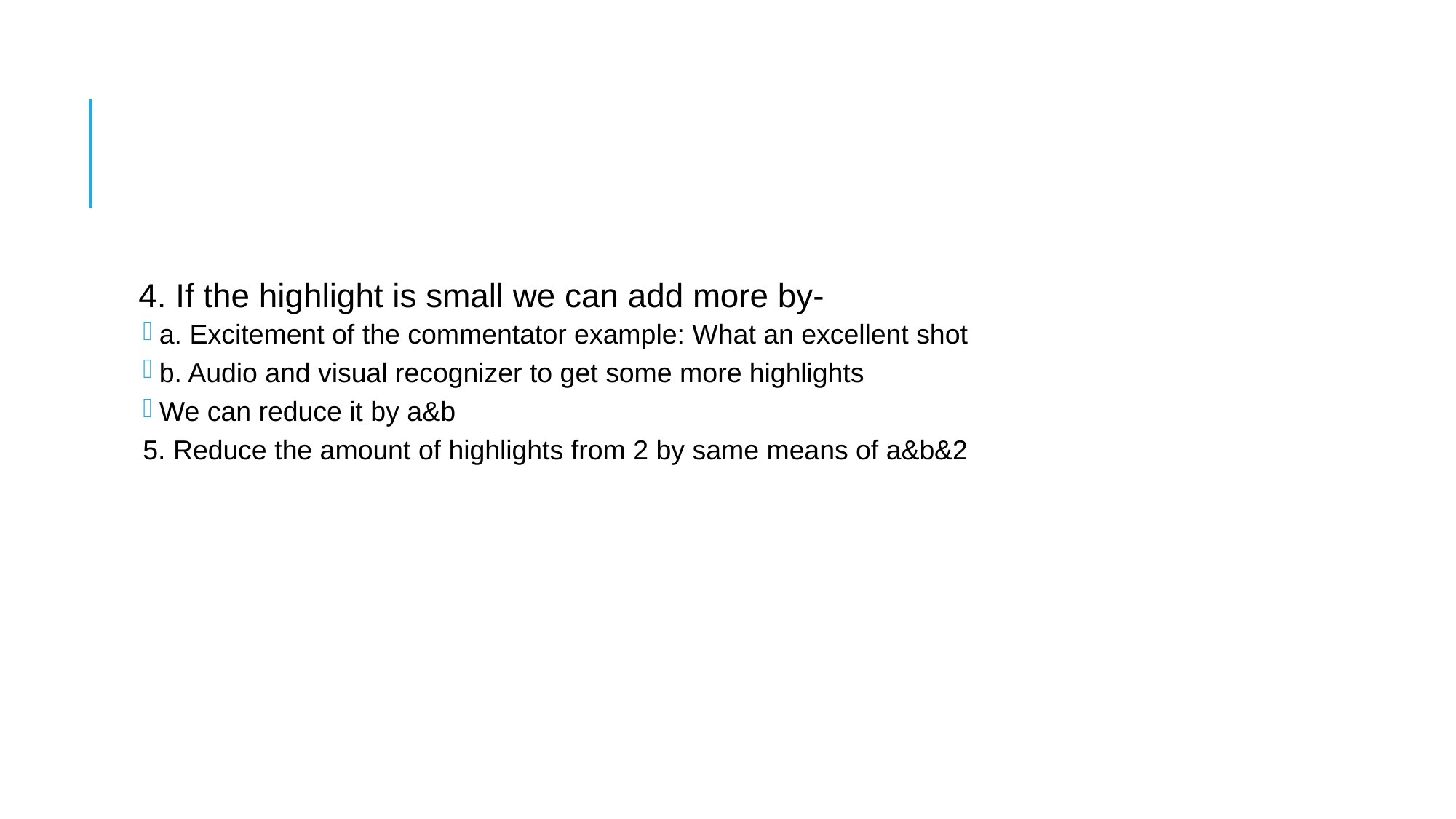

#
4. If the highlight is small we can add more by-
a. Excitement of the commentator example: What an excellent shot
b. Audio and visual recognizer to get some more highlights
We can reduce it by a&b
5. Reduce the amount of highlights from 2 by same means of a&b&2